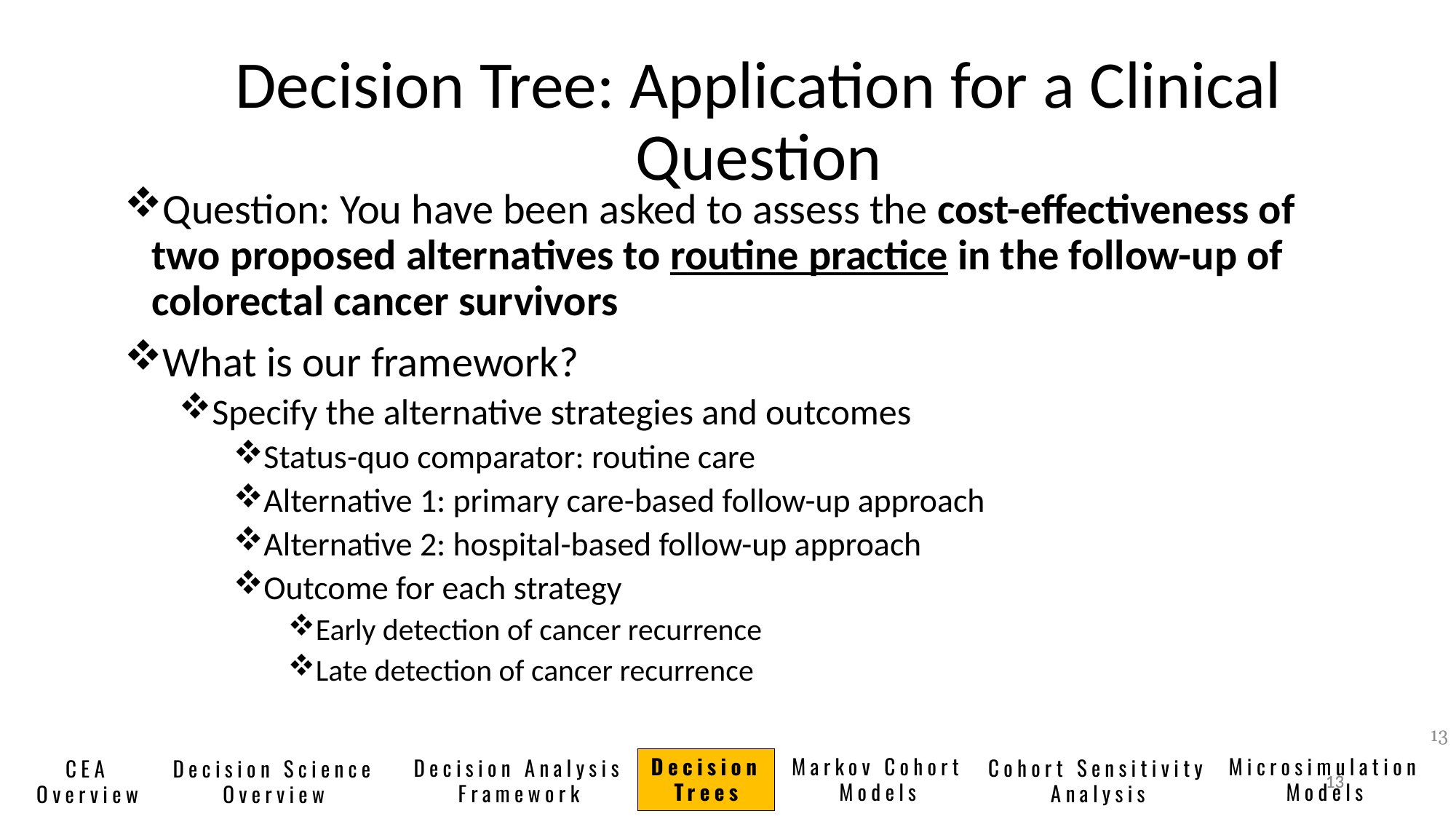

# Decision Tree: Application for a Clinical Question
Question: You have been asked to assess the cost-effectiveness of two proposed alternatives to routine practice in the follow-up of colorectal cancer survivors
What is our framework?
Specify the alternative strategies and outcomes
Status-quo comparator: routine care
Alternative 1: primary care-based follow-up approach
Alternative 2: hospital-based follow-up approach
Outcome for each strategy
Early detection of cancer recurrence
Late detection of cancer recurrence
13
Decision Trees
Markov Cohort Models
Microsimulation Models
Decision Analysis Framework
Cohort Sensitivity Analysis
CEA Overview
Decision Science Overview
13
13